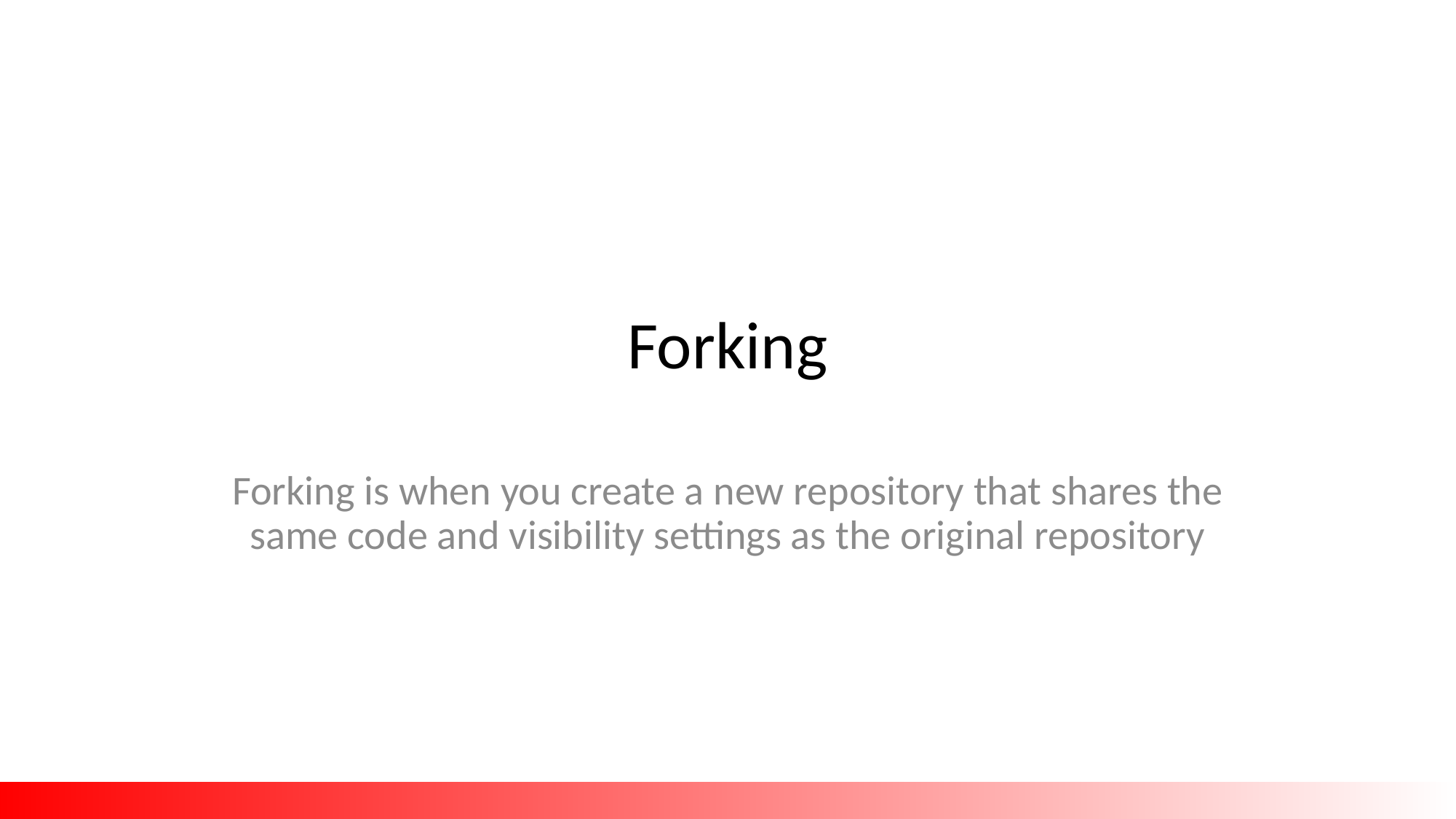

# Forking
Forking is when you create a new repository that shares the same code and visibility settings as the original repository